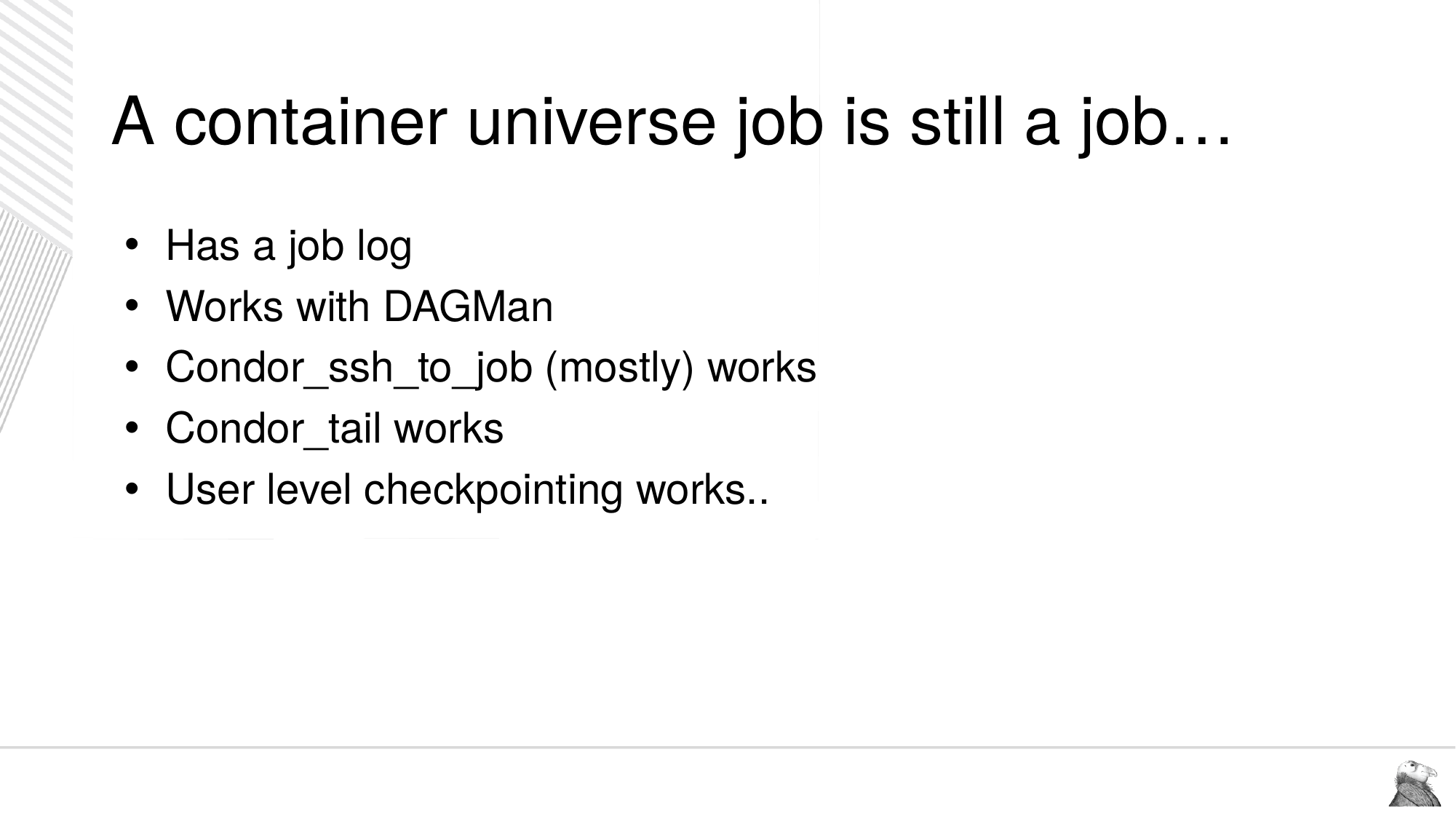

# A container universe job is still a job…
Has a job log
Works with DAGMan
Condor_ssh_to_job (mostly) works
Condor_tail works
User level checkpointing works..